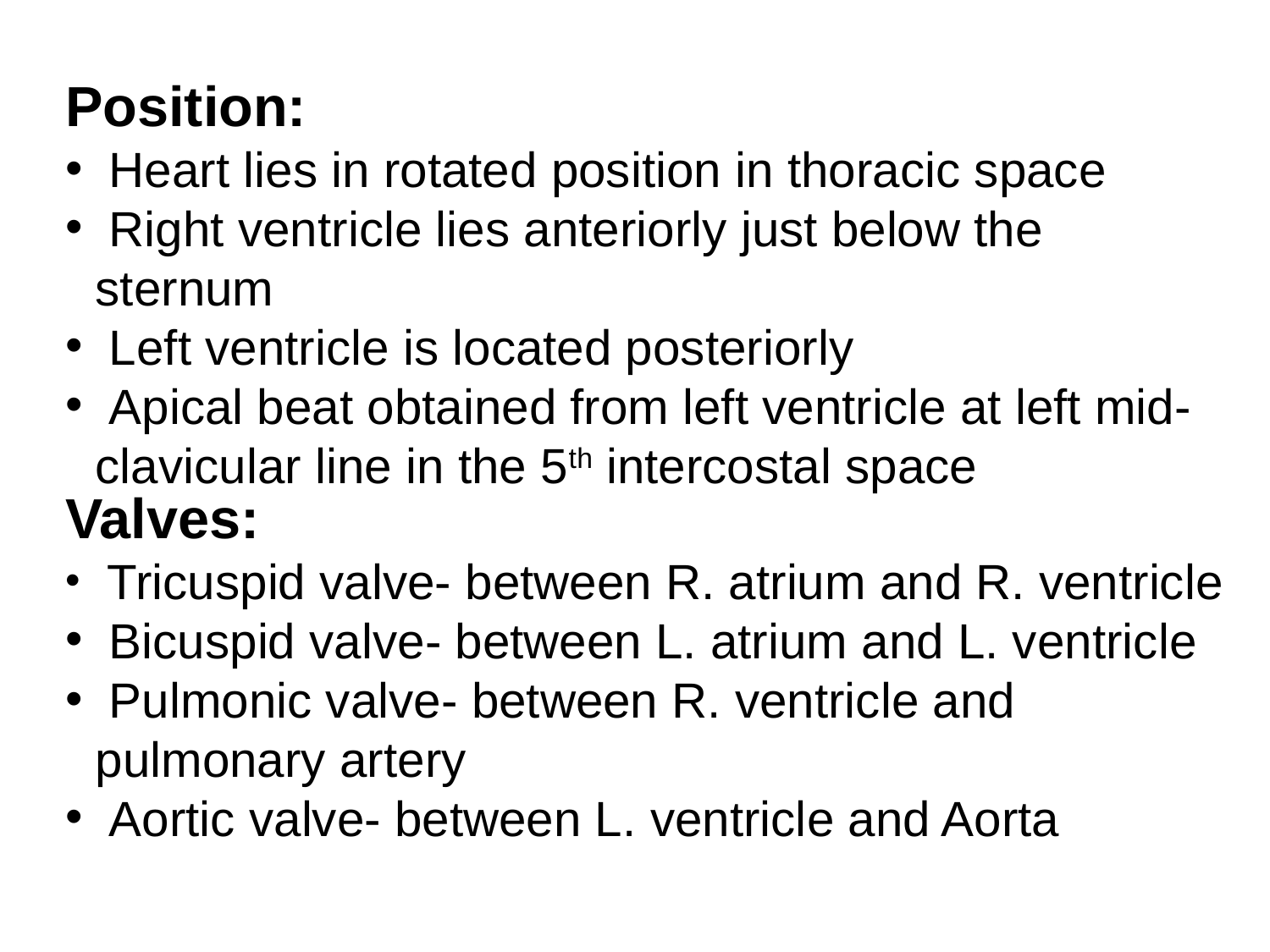

Position:
 Heart lies in rotated position in thoracic space
 Right ventricle lies anteriorly just below the sternum
 Left ventricle is located posteriorly
 Apical beat obtained from left ventricle at left mid-clavicular line in the 5th intercostal space
Valves:
 Tricuspid valve- between R. atrium and R. ventricle
 Bicuspid valve- between L. atrium and L. ventricle
 Pulmonic valve- between R. ventricle and pulmonary artery
 Aortic valve- between L. ventricle and Aorta